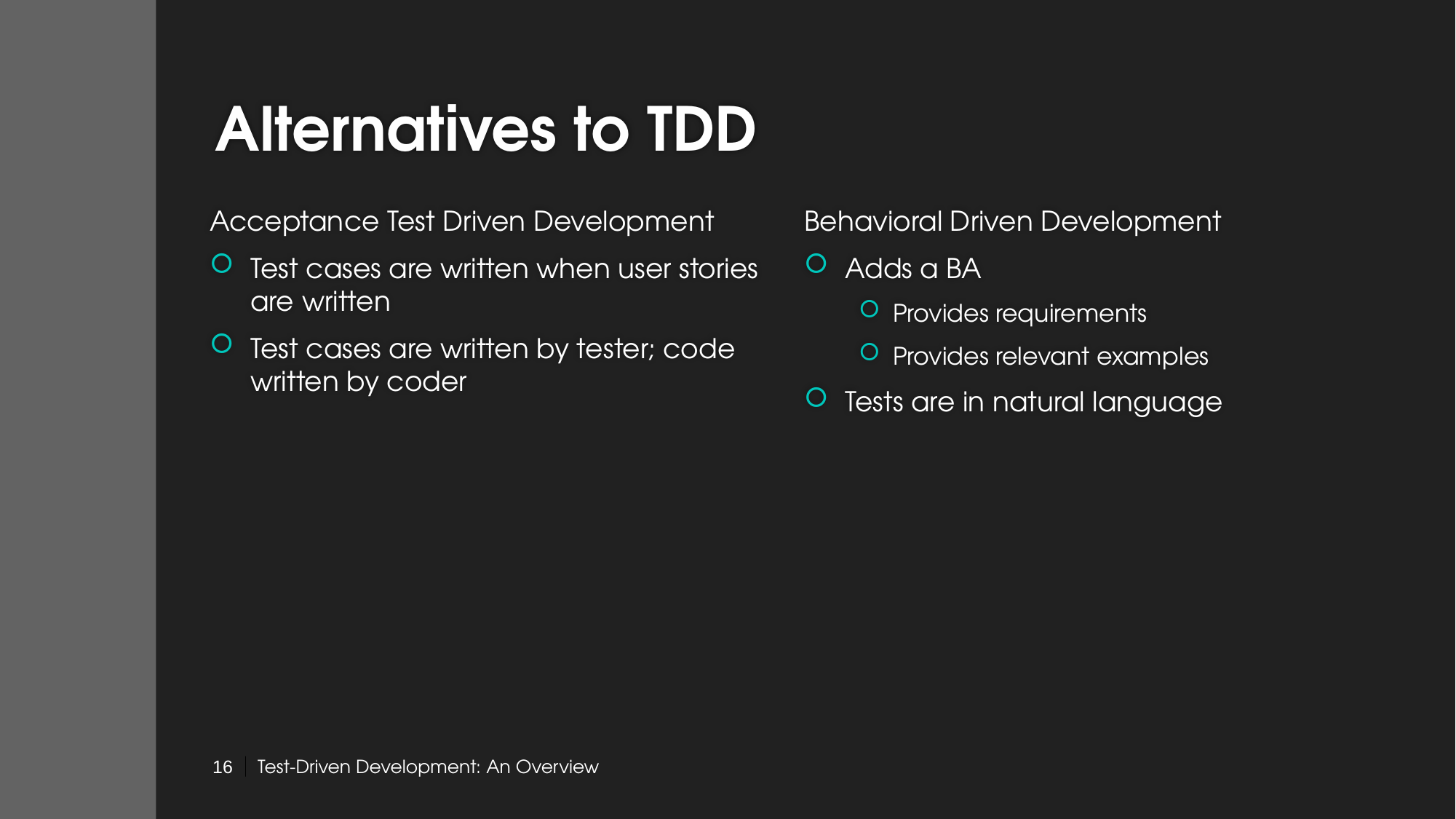

# Alternatives to TDD
Acceptance Test Driven Development
Test cases are written when user stories are written
Test cases are written by tester; code written by coder
Behavioral Driven Development
Adds a BA
Provides requirements
Provides relevant examples
Tests are in natural language
Test-Driven Development: An Overview